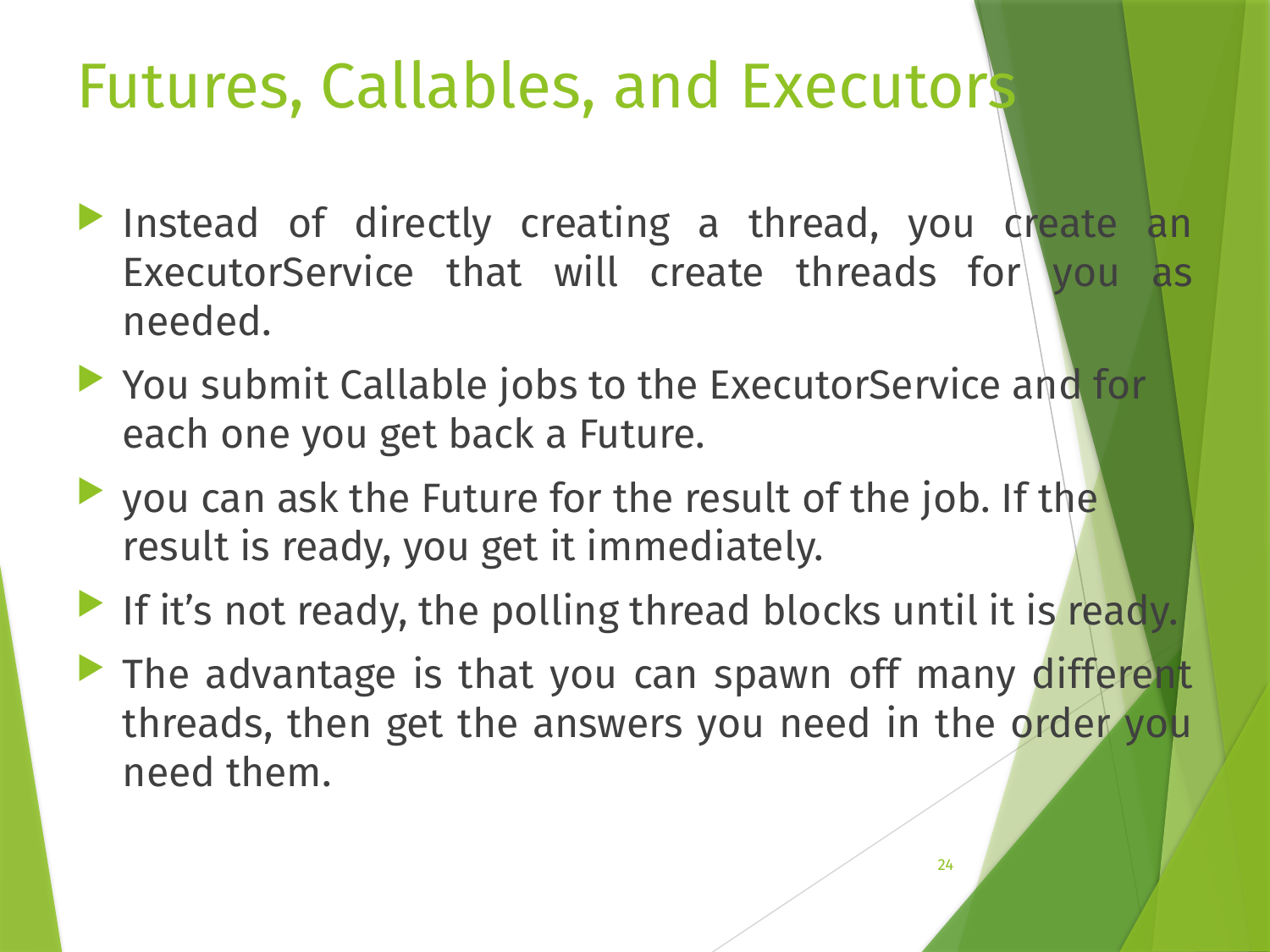

# Futures, Callables, and Executors
Instead of directly creating a thread, you create an ExecutorService that will create threads for you as needed.
You submit Callable jobs to the ExecutorService and for each one you get back a Future.
you can ask the Future for the result of the job. If the result is ready, you get it immediately.
If it’s not ready, the polling thread blocks until it is ready.
The advantage is that you can spawn off many different threads, then get the answers you need in the order you need them.

24